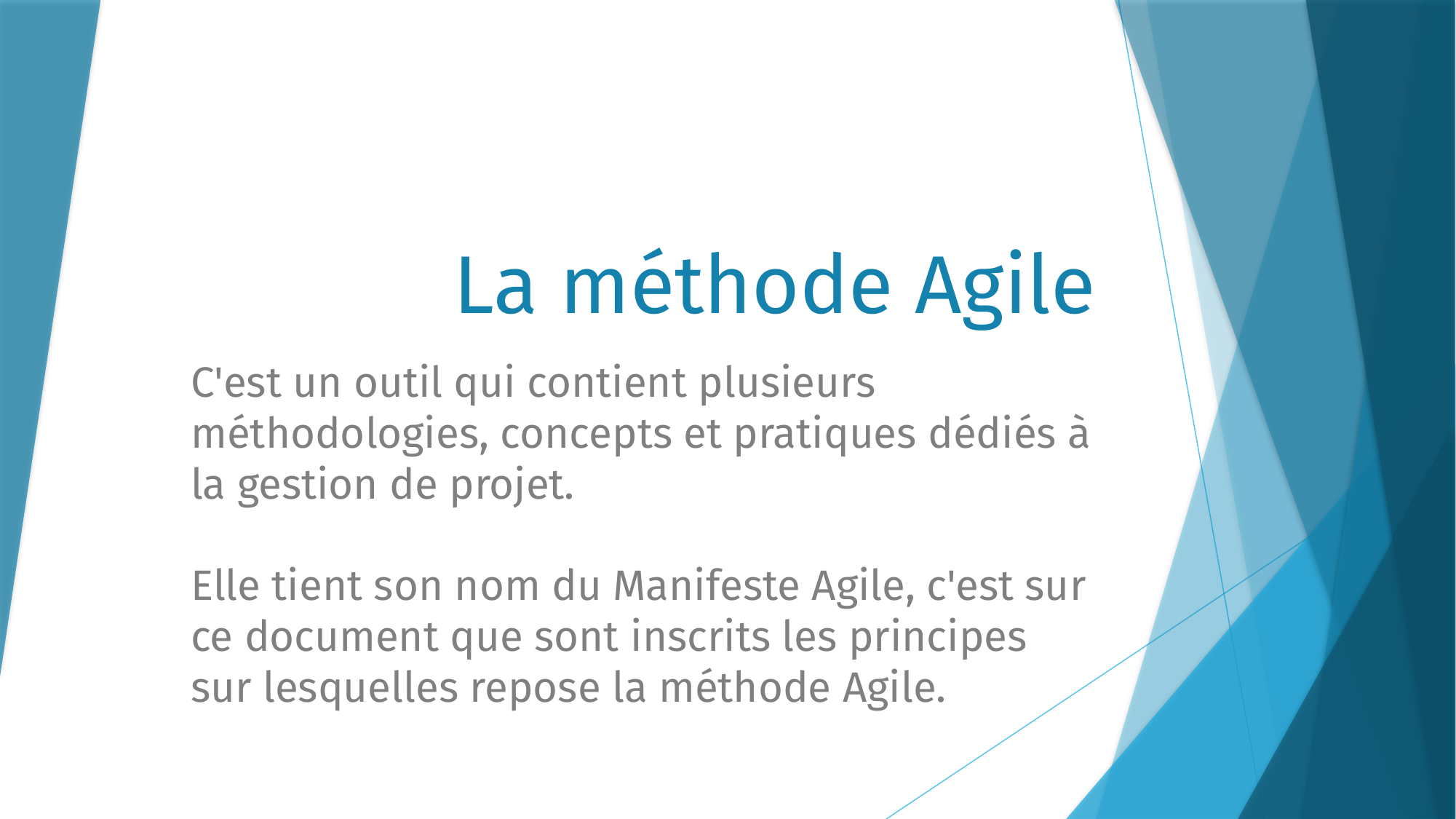

# La méthode Agile
C'est un outil qui contient plusieurs méthodologies, concepts et pratiques dédiés à la gestion de projet.
Elle tient son nom du Manifeste Agile, c'est sur ce document que sont inscrits les principes sur lesquelles repose la méthode Agile.